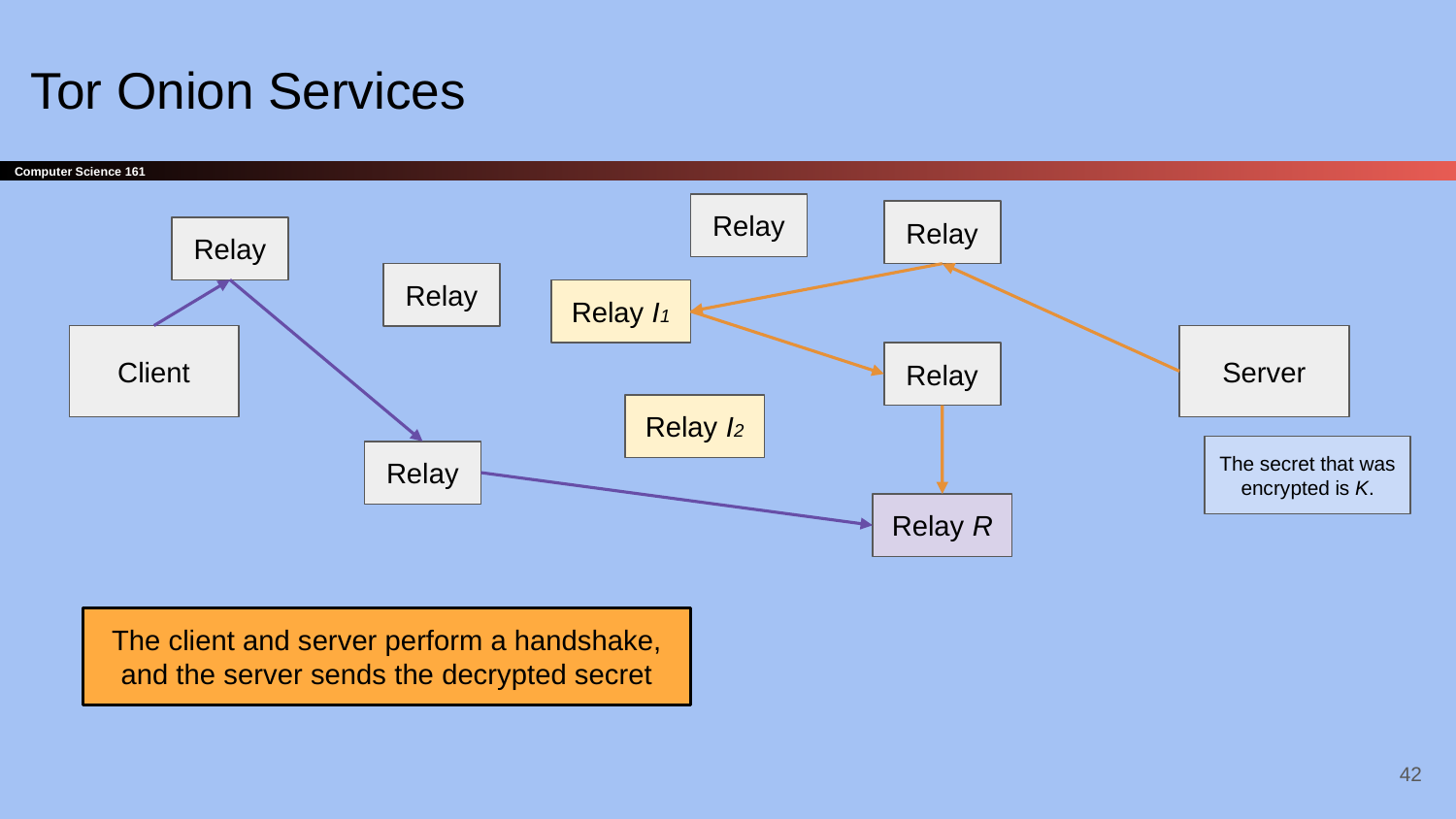

# Tor Onion Services
Relay
Relay
Relay
Relay
Relay I1
Client
Server
Relay
Relay I2
The secret that was encrypted is K.
Relay
Relay R
The client and server perform a handshake, and the server sends the decrypted secret
42